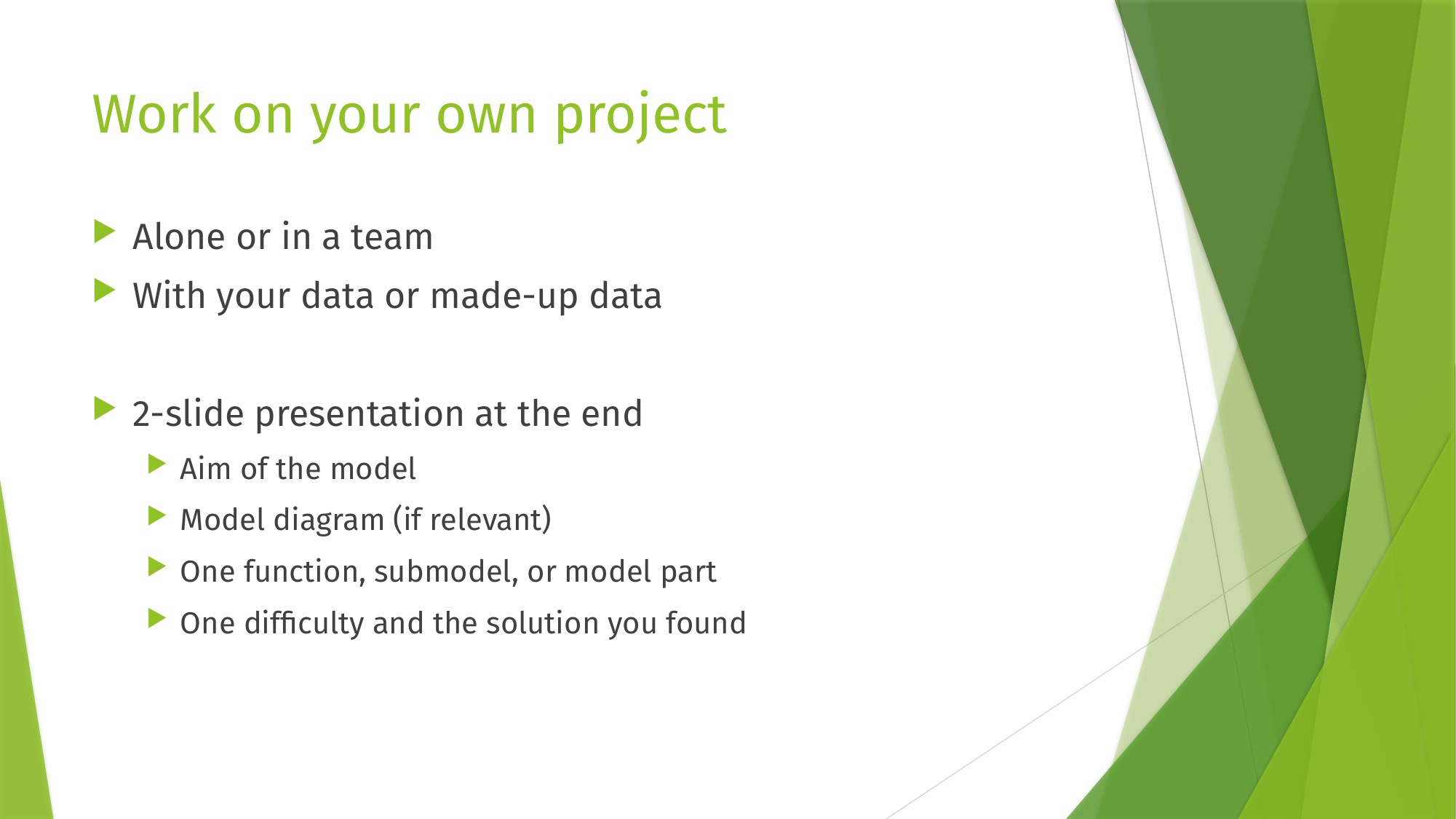

# Work on your own project
Alone or in a team
With your data or made-up data

2-slide presentation at the end
Aim of the model
Model diagram (if relevant)
One function, submodel, or model part
One difficulty and the solution you found